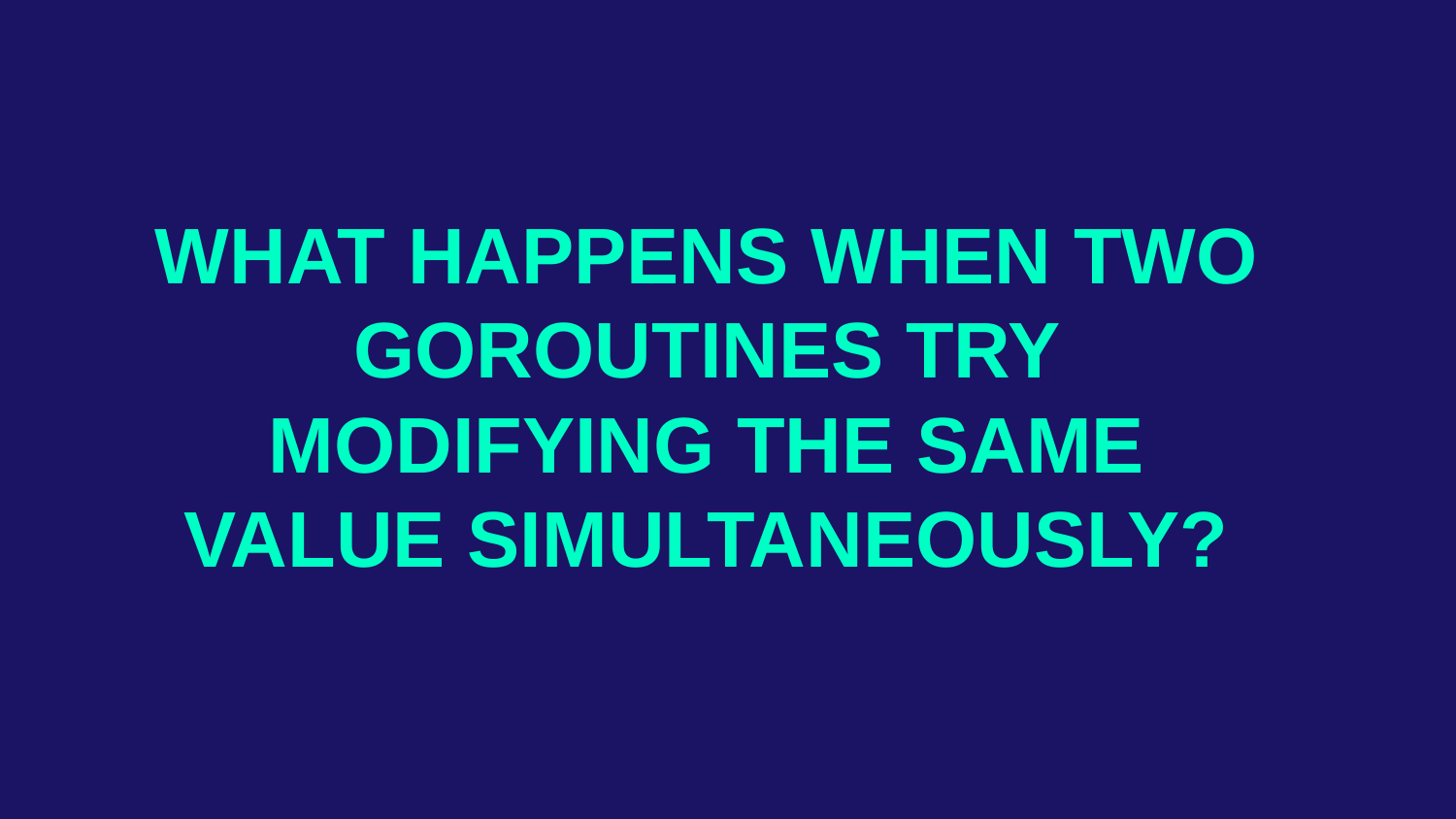

# WHAT HAPPENS WHEN TWO GOROUTINES TRY MODIFYING THE SAME VALUE SIMULTANEOUSLY?